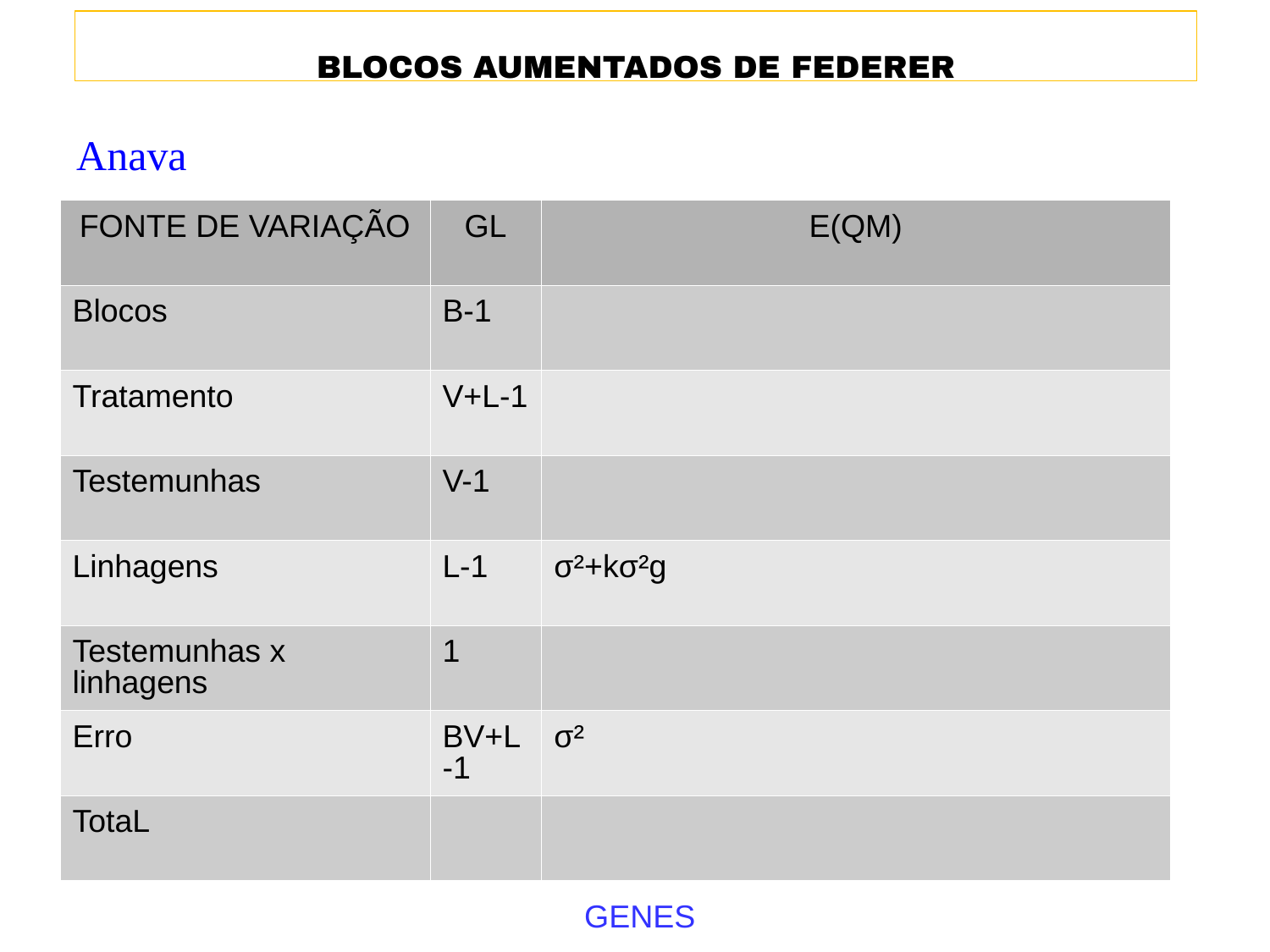

BLOCOS AUMENTADOS DE FEDERER
Anava
| FONTE DE VARIAÇÃO | GL | E(QM) |
| --- | --- | --- |
| Blocos | B-1 |  |
| Tratamento | V+L-1 |  |
| Testemunhas | V-1 |  |
| Linhagens | L-1 | σ²+kσ²g |
| Testemunhas x linhagens | 1 |  |
| Erro | BV+L-1 | σ² |
| TotaL |  |  |
GENES